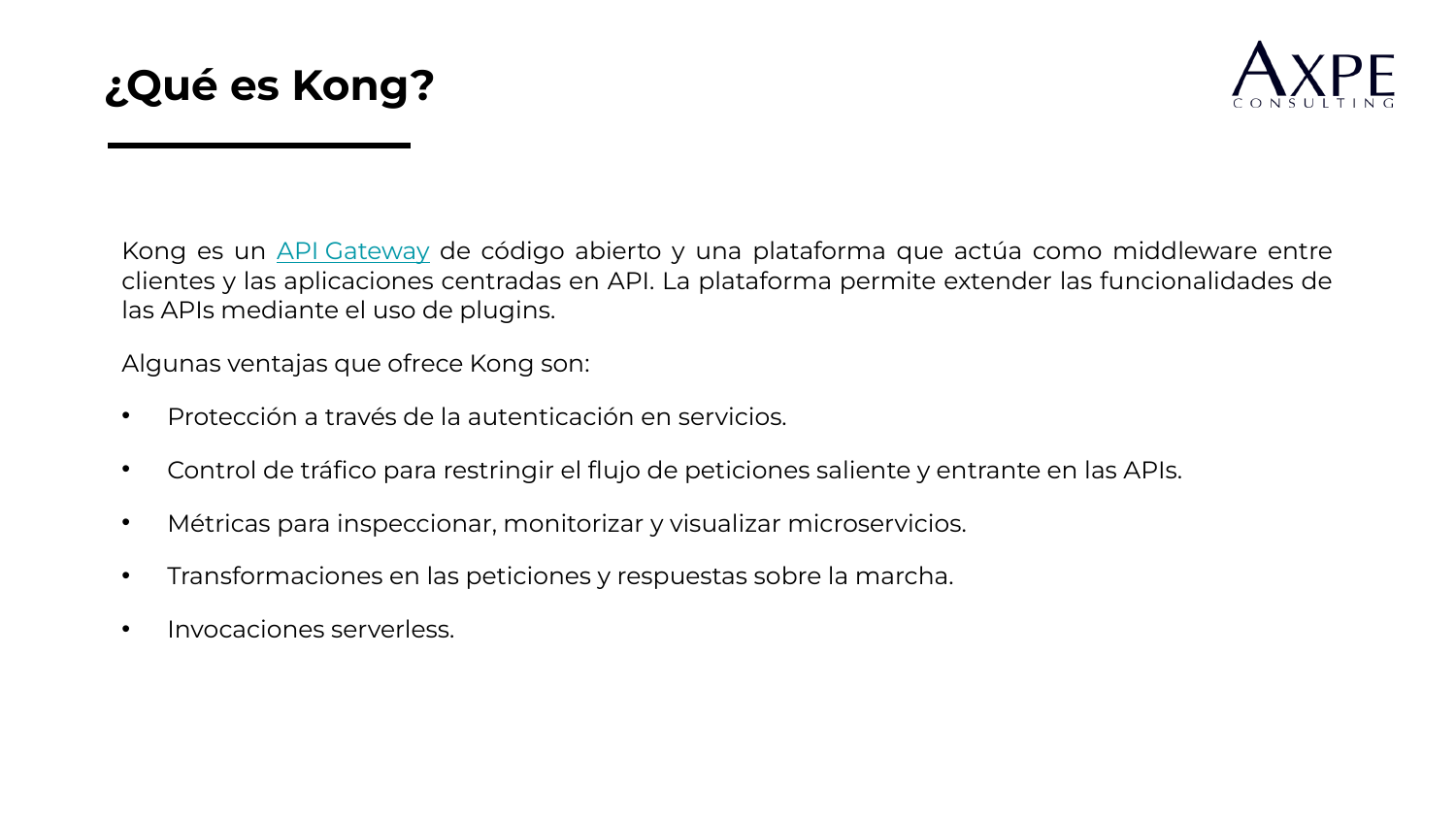

¿Qué es Kong?
Kong es un API Gateway de código abierto y una plataforma que actúa como middleware entre clientes y las aplicaciones centradas en API. La plataforma permite extender las funcionalidades de las APIs mediante el uso de plugins.
Algunas ventajas que ofrece Kong son:
Protección a través de la autenticación en servicios.
Control de tráfico para restringir el flujo de peticiones saliente y entrante en las APIs.
Métricas para inspeccionar, monitorizar y visualizar microservicios.
Transformaciones en las peticiones y respuestas sobre la marcha.
Invocaciones serverless.